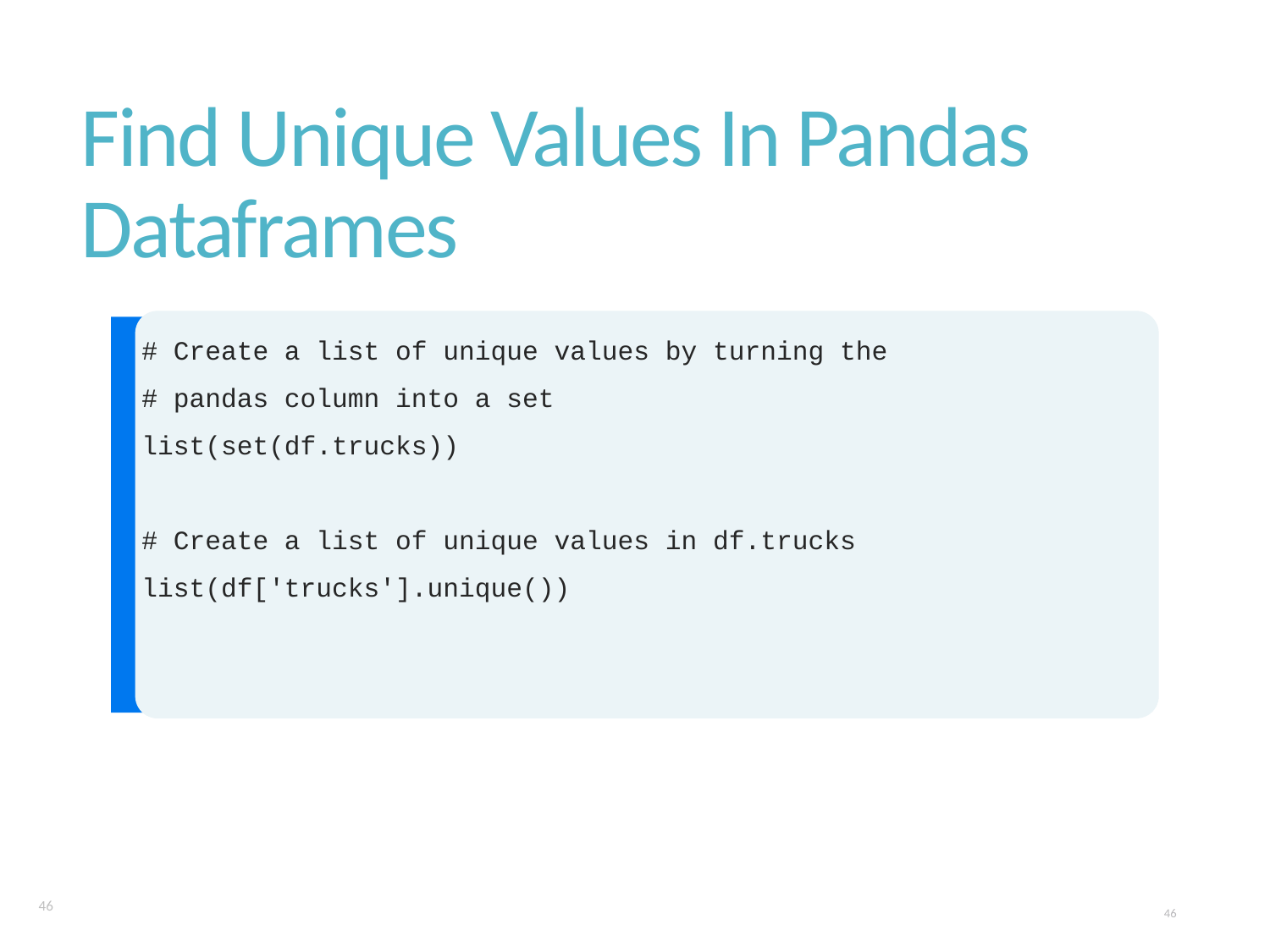

# Find Unique Values In Pandas Dataframes
# Create a list of unique values by turning the
# pandas column into a set
list(set(df.trucks))

# Create a list of unique values in df.trucks
list(df['trucks'].unique())